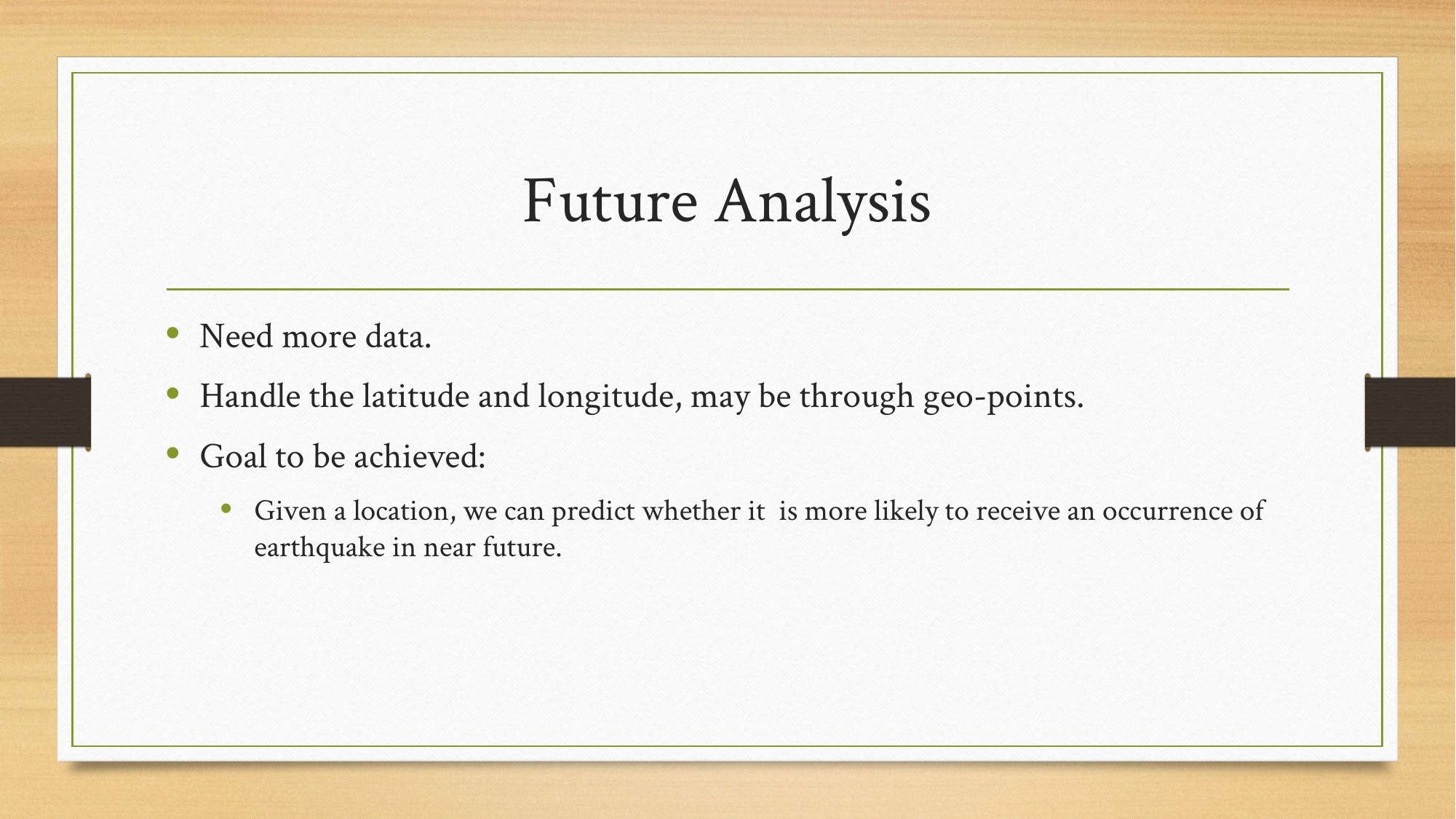

# Future Analysis
Need more data.
Handle the latitude and longitude, may be through geo-points.
Goal to be achieved:
Given a location, we can predict whether it  is more likely to receive an occurrence of earthquake in near future.